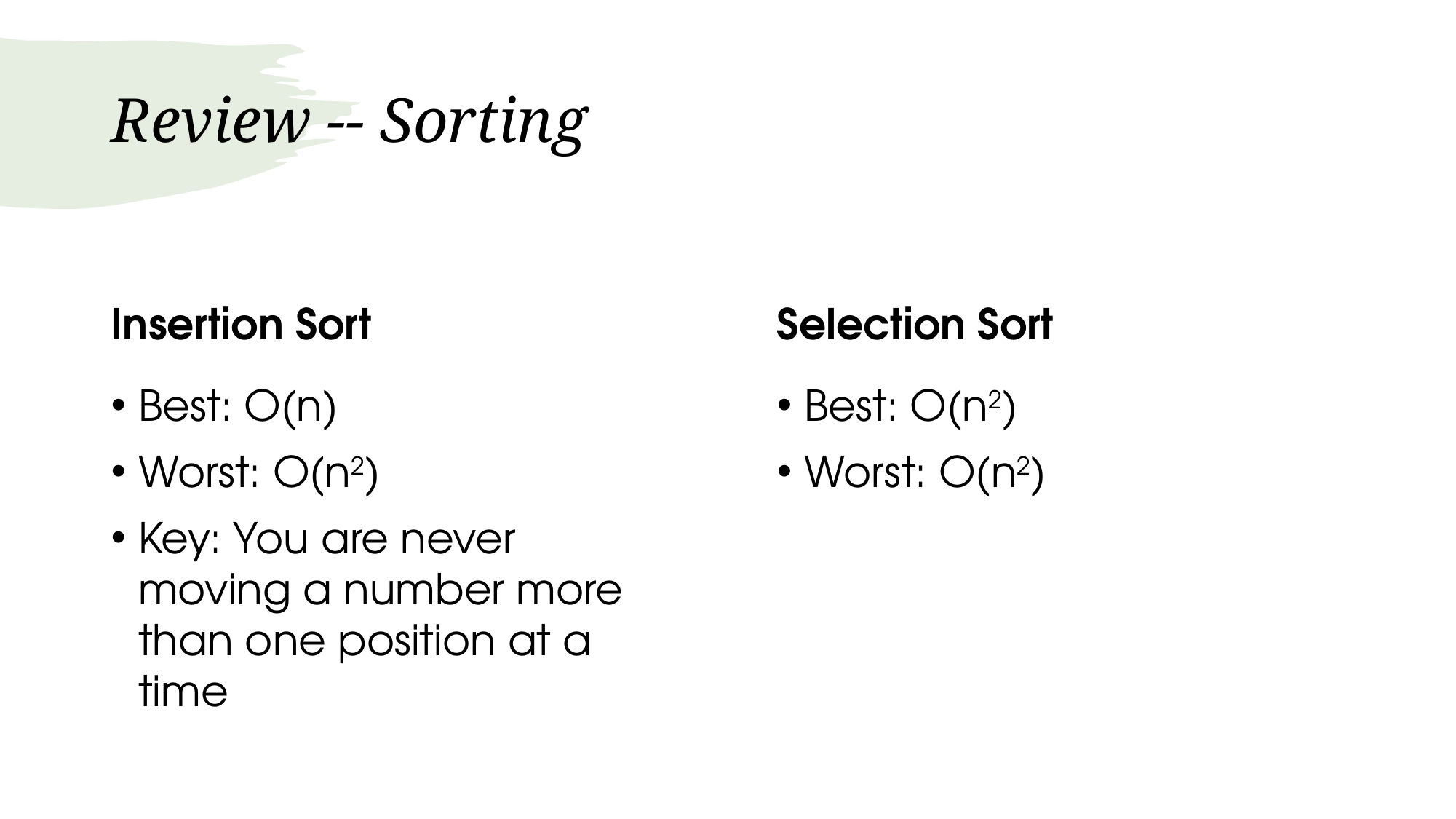

# Review -- Sorting
Insertion Sort
Selection Sort
Best: O(n)
Worst: O(n2)
Key: You are never moving a number more than one position at a time
Best: O(n2)
Worst: O(n2)